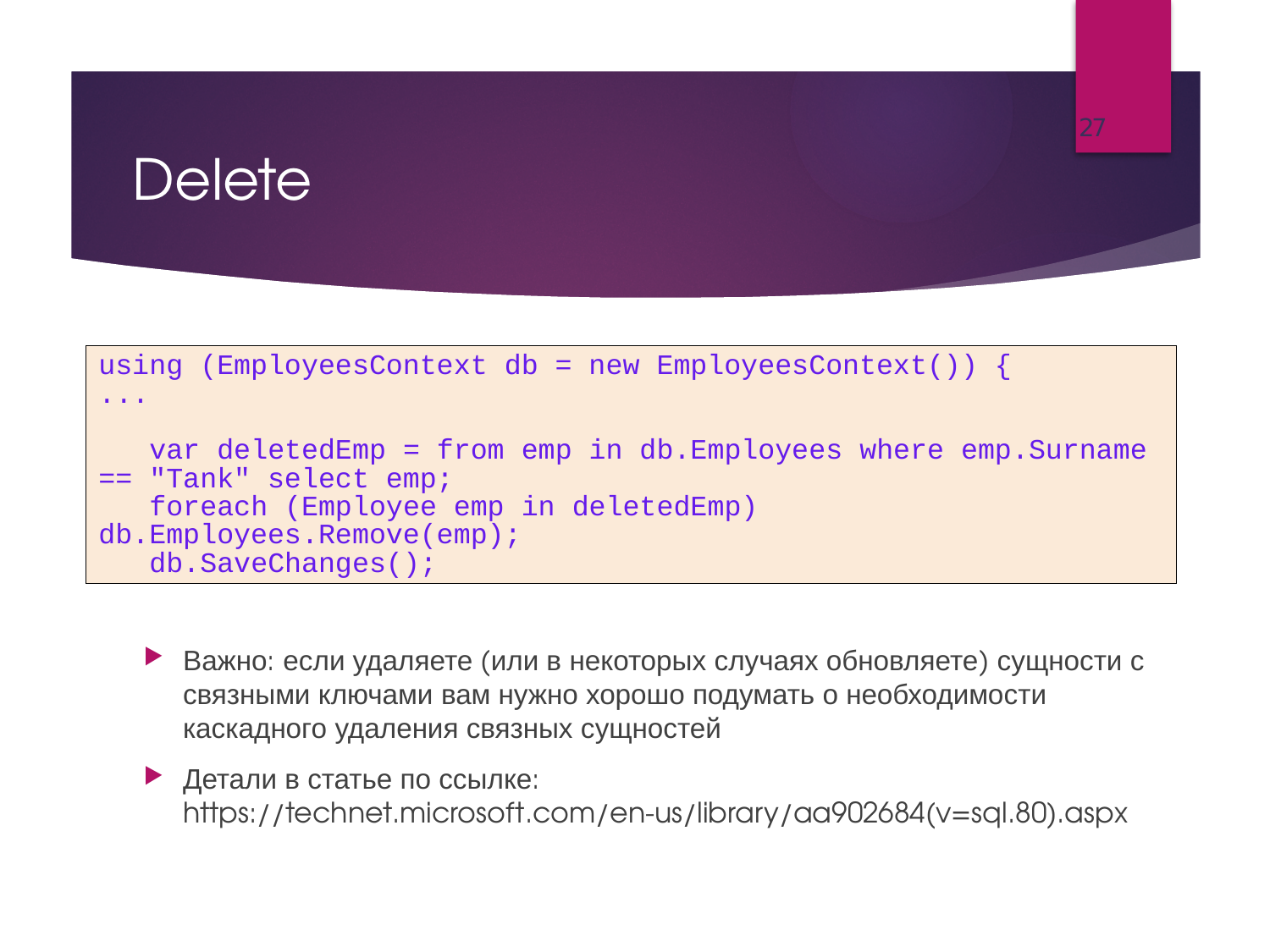

27
# Delete
using (EmployeesContext db = new EmployeesContext()) {
...

   var deletedEmp = from emp in db.Employees where emp.Surname == "Tank" select emp;
   foreach (Employee emp in deletedEmp) 	db.Employees.Remove(emp);
   db.SaveChanges();
Важно: если удаляете (или в некоторых случаях обновляете) сущности с связными ключами вам нужно хорошо подумать о необходимости каскадного удаления связных сущностей
Детали в статье по ссылке: https://technet.microsoft.com/en-us/library/aa902684(v=sql.80).aspx